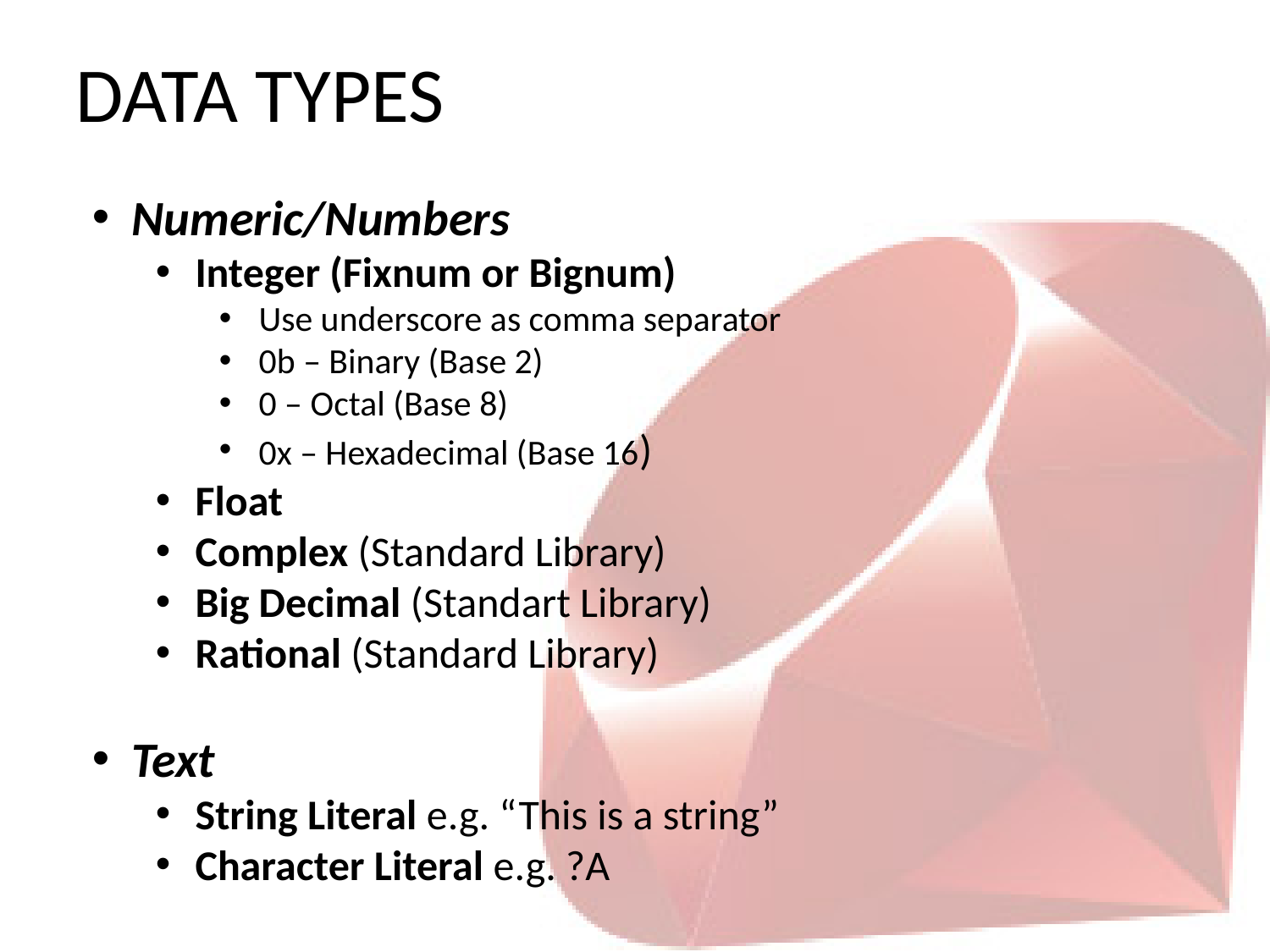

# DATA TYPES
Numeric/Numbers
Integer (Fixnum or Bignum)
Use underscore as comma separator
0b – Binary (Base 2)
0 – Octal (Base 8)
0x – Hexadecimal (Base 16)
Float
Complex (Standard Library)
Big Decimal (Standart Library)
Rational (Standard Library)

Text
String Literal e.g. “This is a string”
Character Literal e.g. ?A